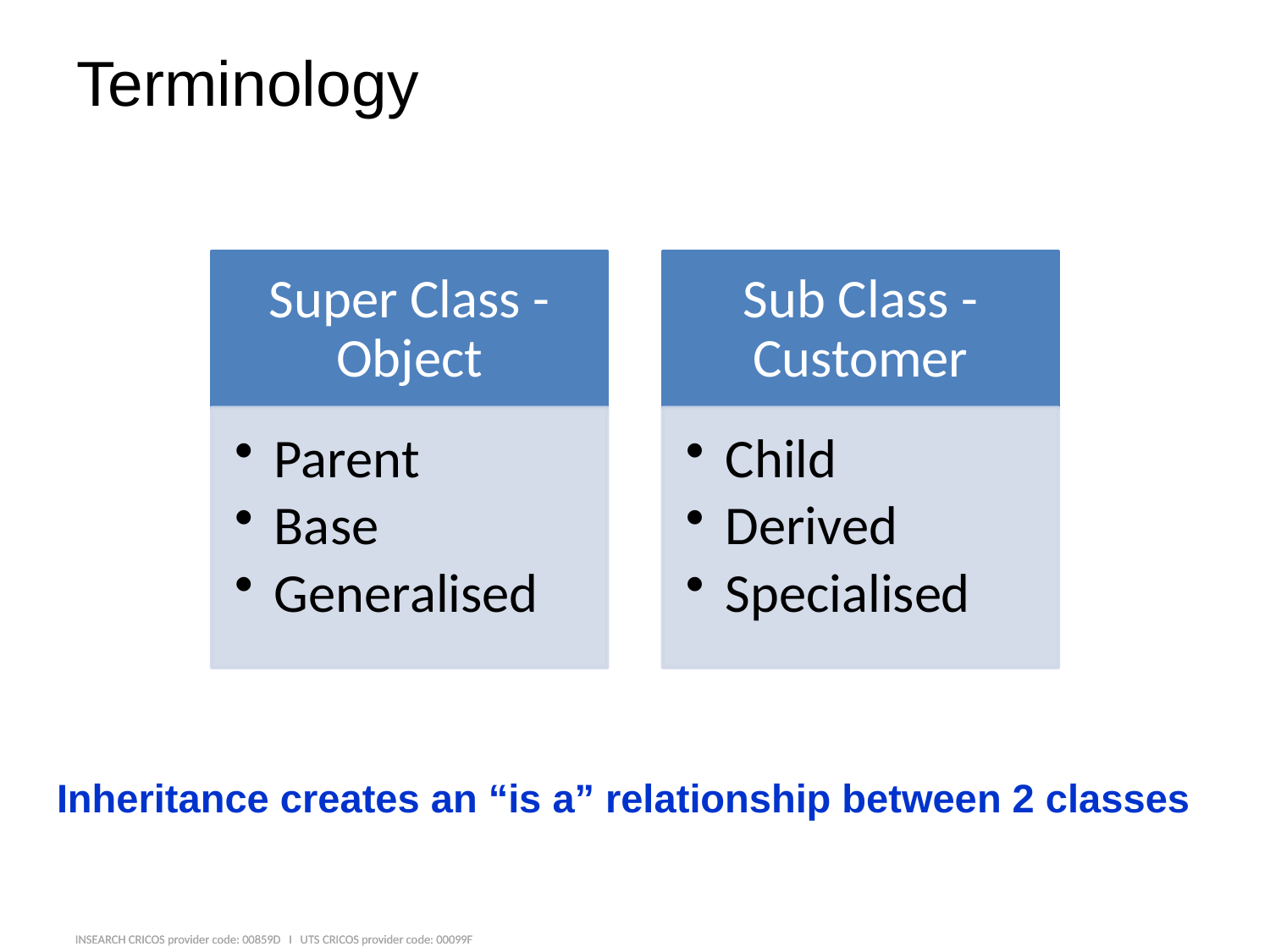

# Terminology
Super Class - Object
Parent
Base
Generalised
Sub Class - Customer
Child
Derived
Specialised
Inheritance creates an “is a” relationship between 2 classes